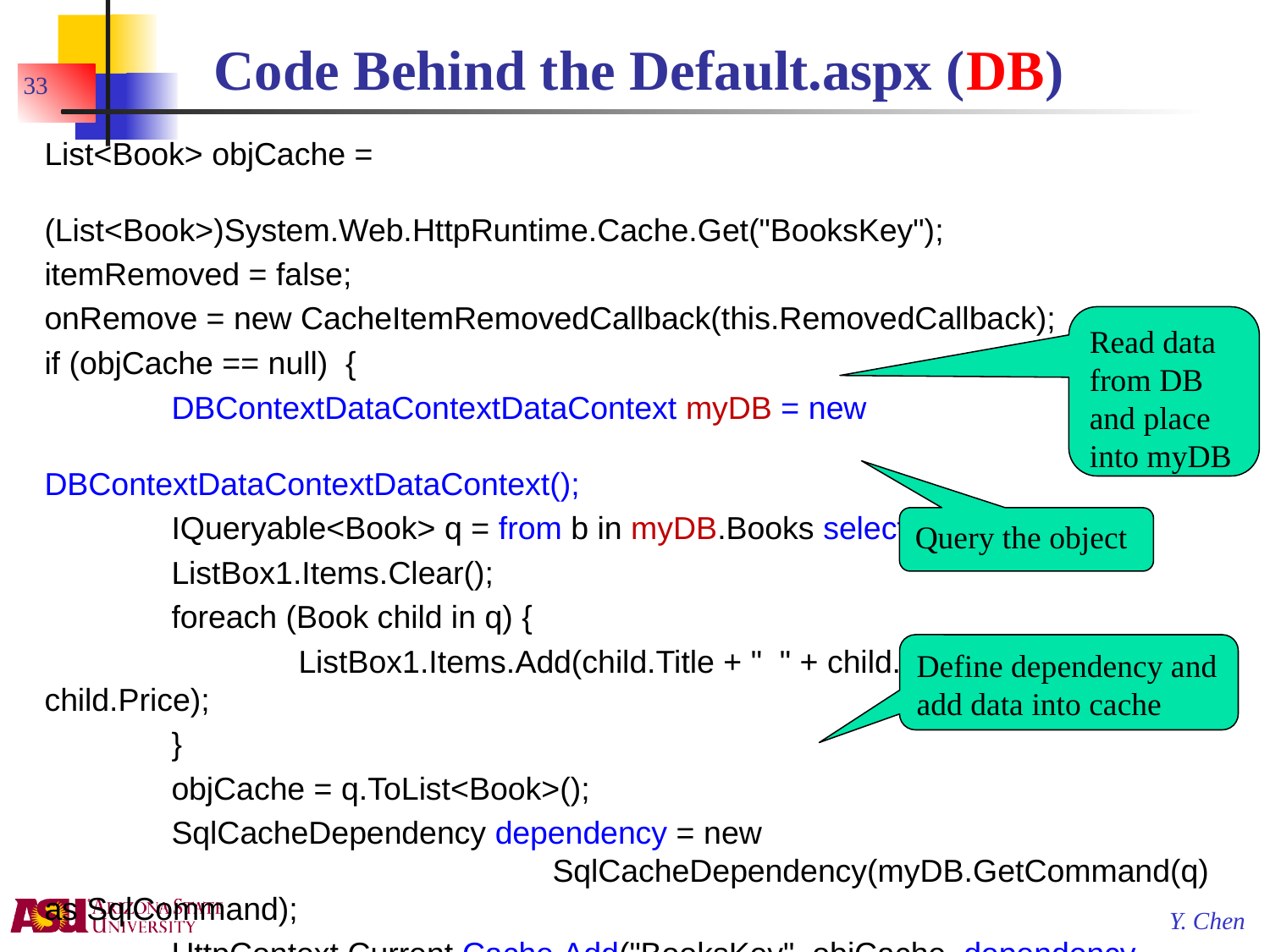

# Code Behind the Default.aspx (DB)
33
List<Book> objCache =
					(List<Book>)System.Web.HttpRuntime.Cache.Get("BooksKey");
itemRemoved = false;
onRemove = new CacheItemRemovedCallback(this.RemovedCallback);
if (objCache == null)  {
	DBContextDataContextDataContext myDB = new
						DBContextDataContextDataContext();
	IQueryable<Book> q = from b in myDB.Books select b;
	ListBox1.Items.Clear();
	foreach (Book child in q) {
		ListBox1.Items.Add(child.Title + "  " + child.Isbn + "  " + "$" + child.Price);
	}
	objCache = q.ToList<Book>();
	SqlCacheDependency dependency = new
				SqlCacheDependency(myDB.GetCommand(q) as SqlCommand);
	HttpContext.Current.Cache.Add("BooksKey", objCache, dependency, 	DateTime.MaxValue, TimeSpan.Zero, CacheItemPriority.Default,
						new CacheItemRemovedCallback(onRemove));                }
Read data from DB and place into myDB
Query the object
Define dependency and add data into cache